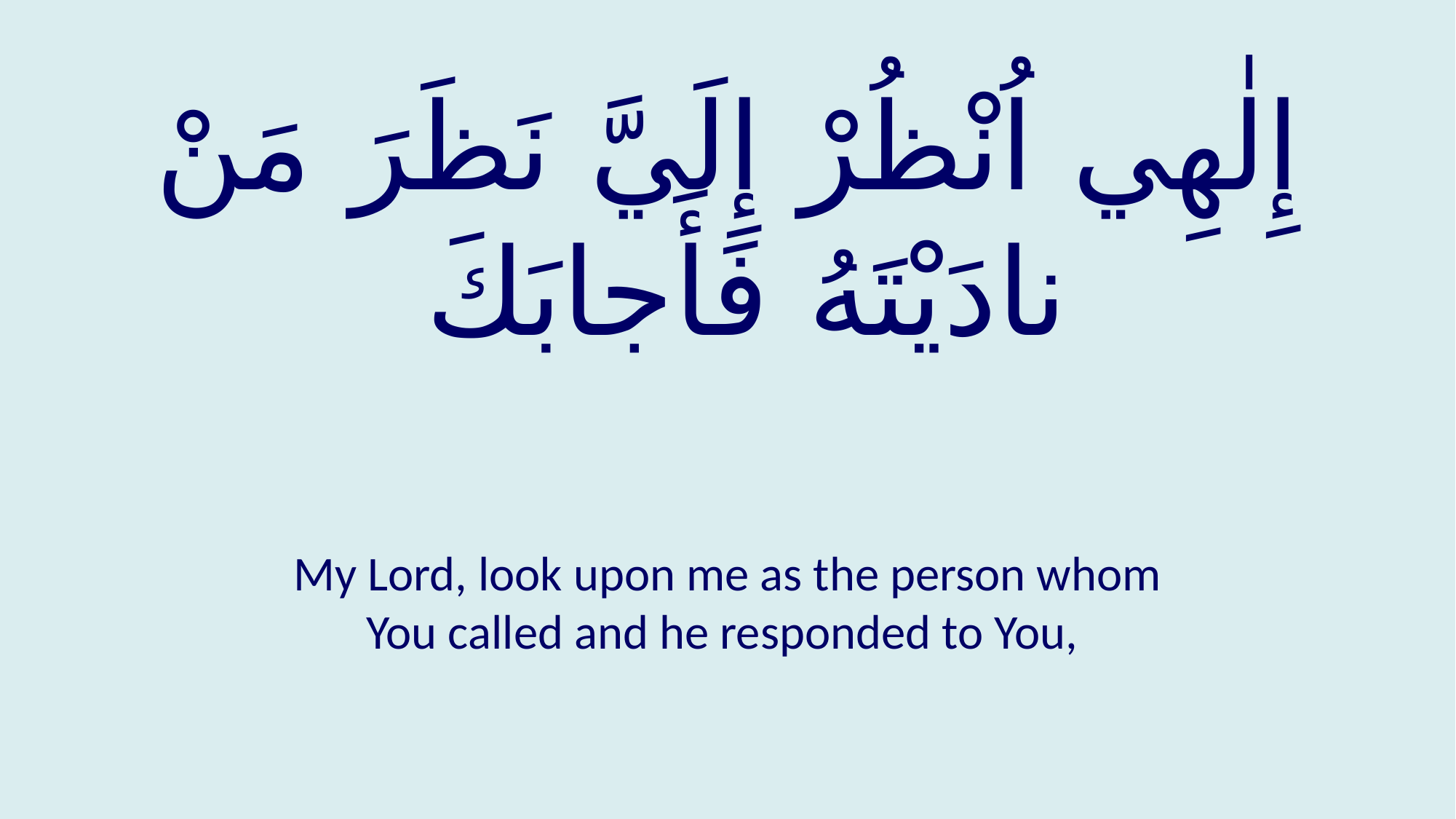

# إِلٰهِي اُنْظُرْ إِلَيَّ نَظَرَ مَنْ نادَيْتَهُ فَأَجابَكَ
My Lord, look upon me as the person whom You called and he responded to You,